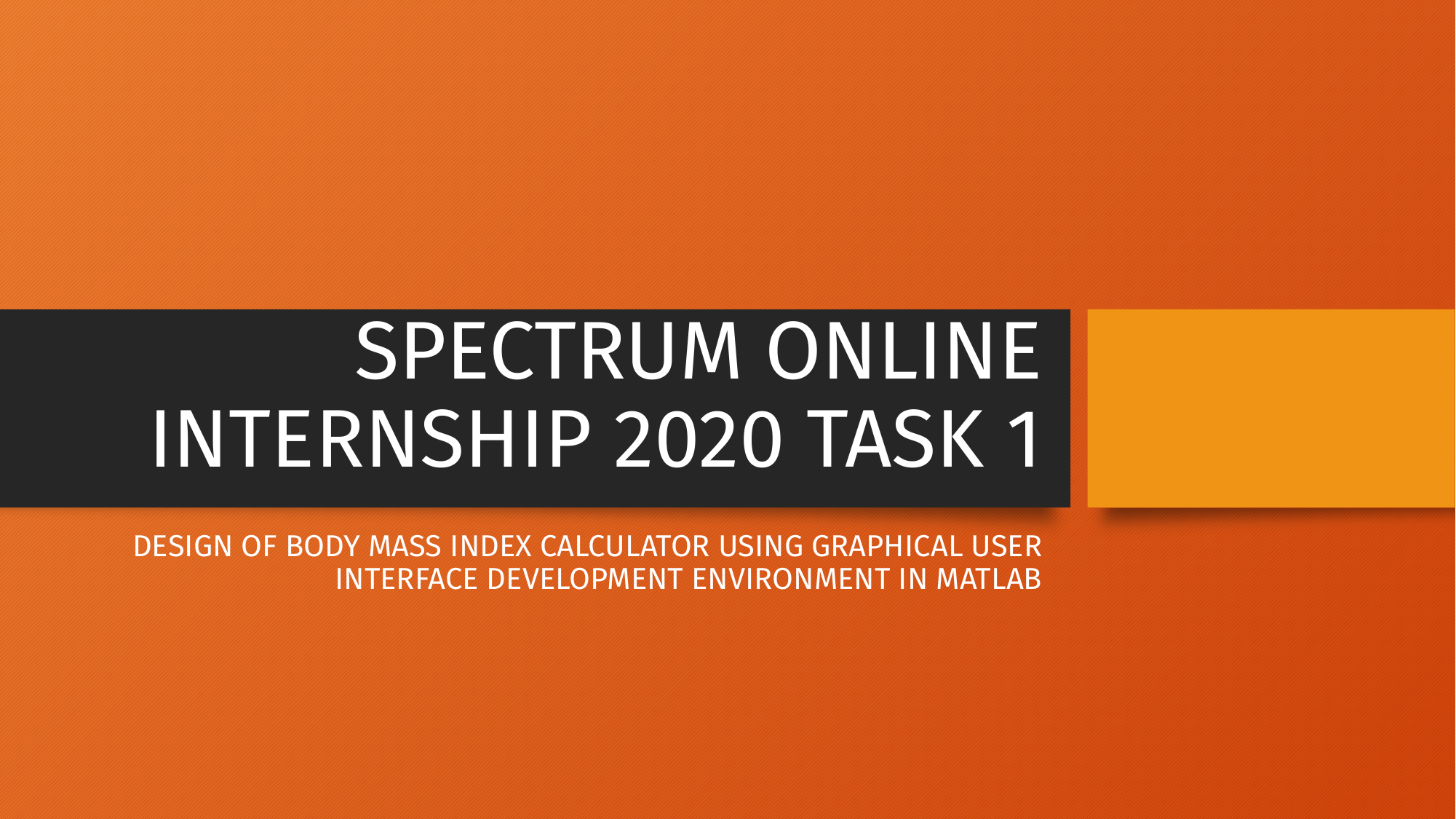

# SPECTRUM ONLINE INTERNSHIP 2020 TASK 1
DESIGN OF BODY MASS INDEX CALCULATOR USING GRAPHICAL USER INTERFACE DEVELOPMENT ENVIRONMENT IN MATLAB